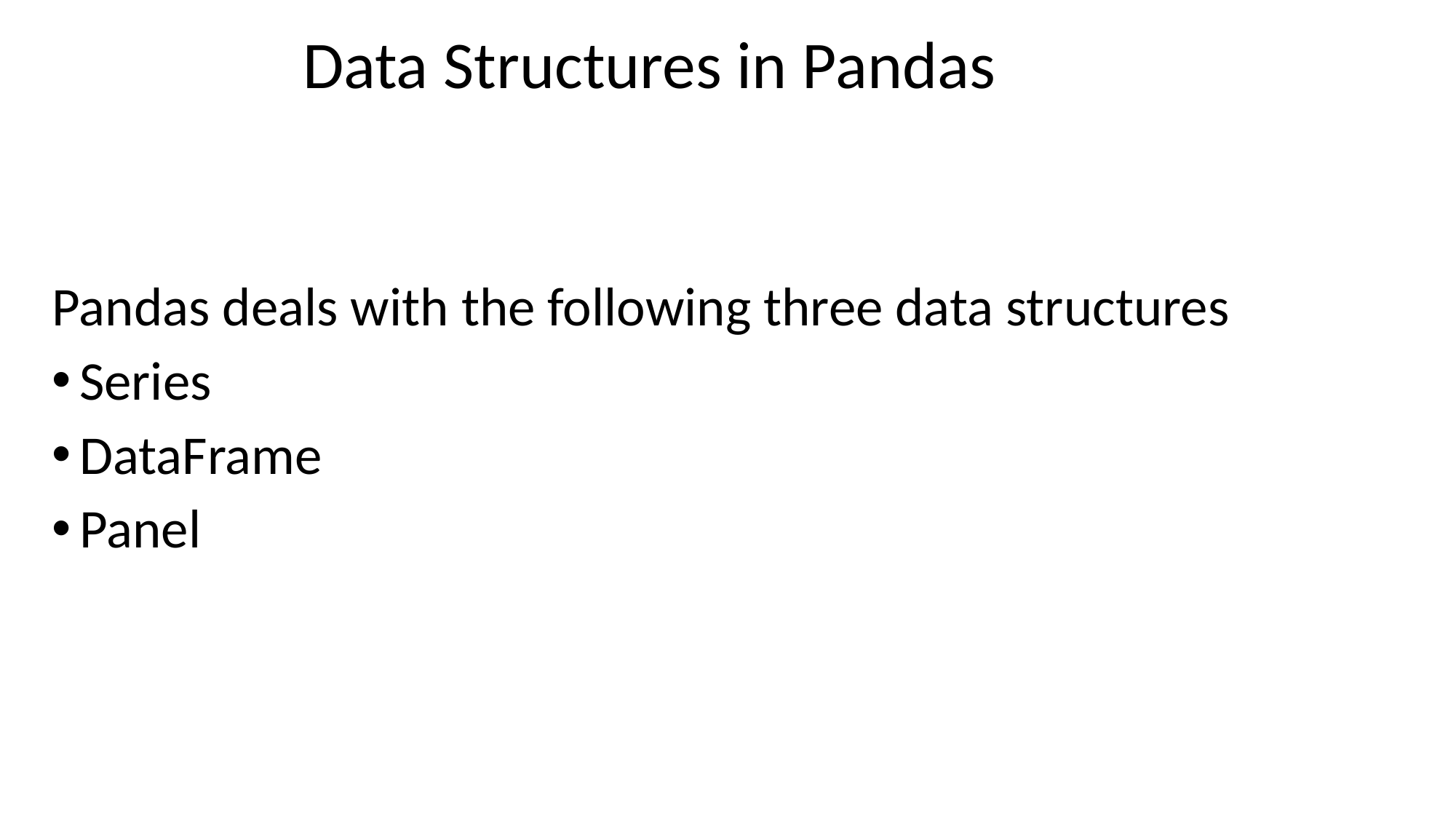

# Data Structures in Pandas
Pandas deals with the following three data structures
Series
DataFrame
Panel